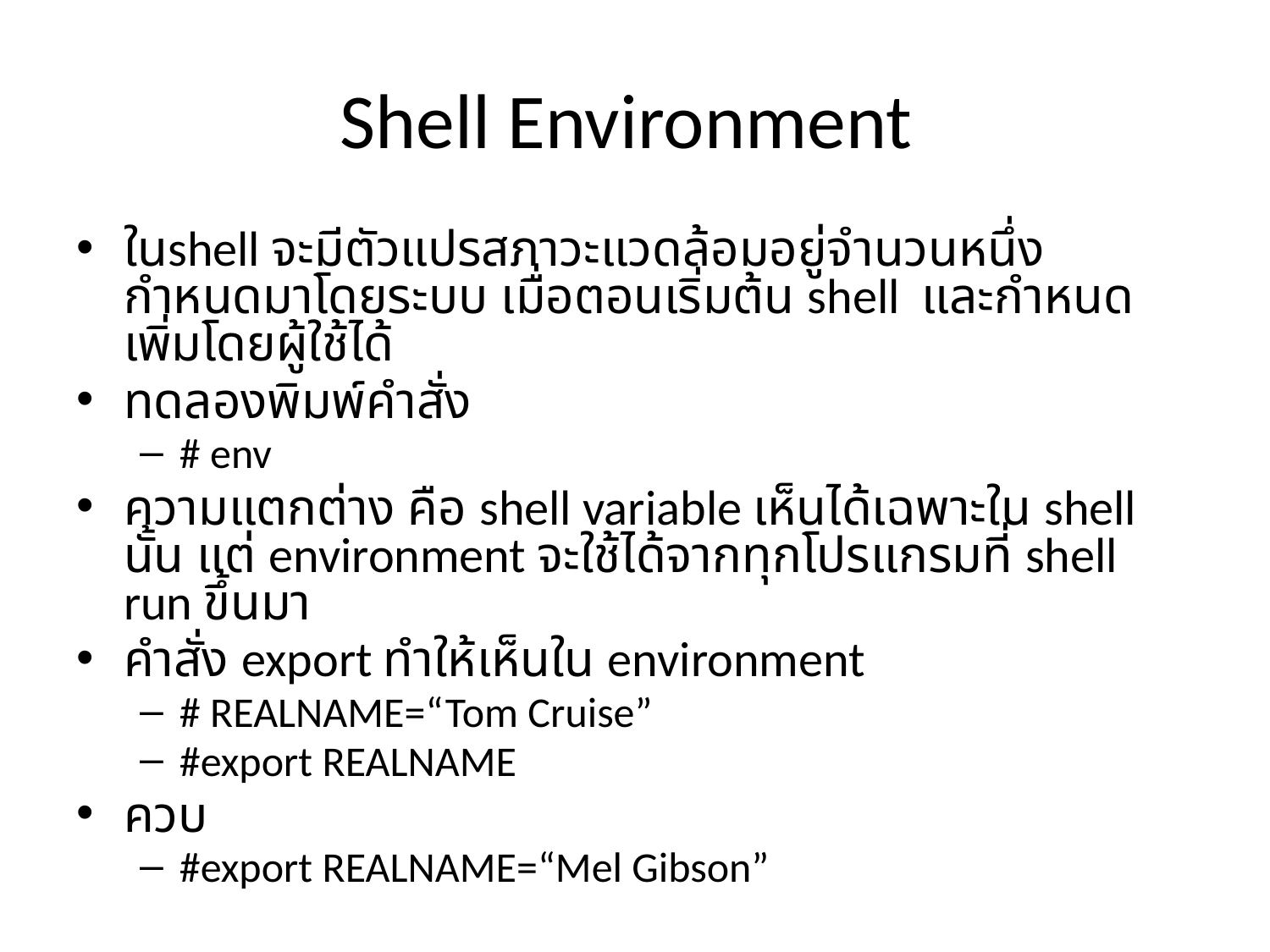

# Shell Environment
ในshell จะมีตัวแปรสภาวะแวดล้อมอยู่จำนวนหนึ่ง กำหนดมาโดยระบบ เมื่อตอนเริ่มต้น shell  และกำหนดเพิ่มโดยผู้ใช้ได้
ทดลองพิมพ์คำสั่ง
# env
ความแตกต่าง คือ shell variable เห็นได้เฉพาะใน shell นั้น แต่ environment จะใช้ได้จากทุกโปรแกรมที่ shell run ขึ้นมา
คำสั่ง export ทำให้เห็นใน environment
# REALNAME=“Tom Cruise”
#export REALNAME
ควบ
#export REALNAME=“Mel Gibson”